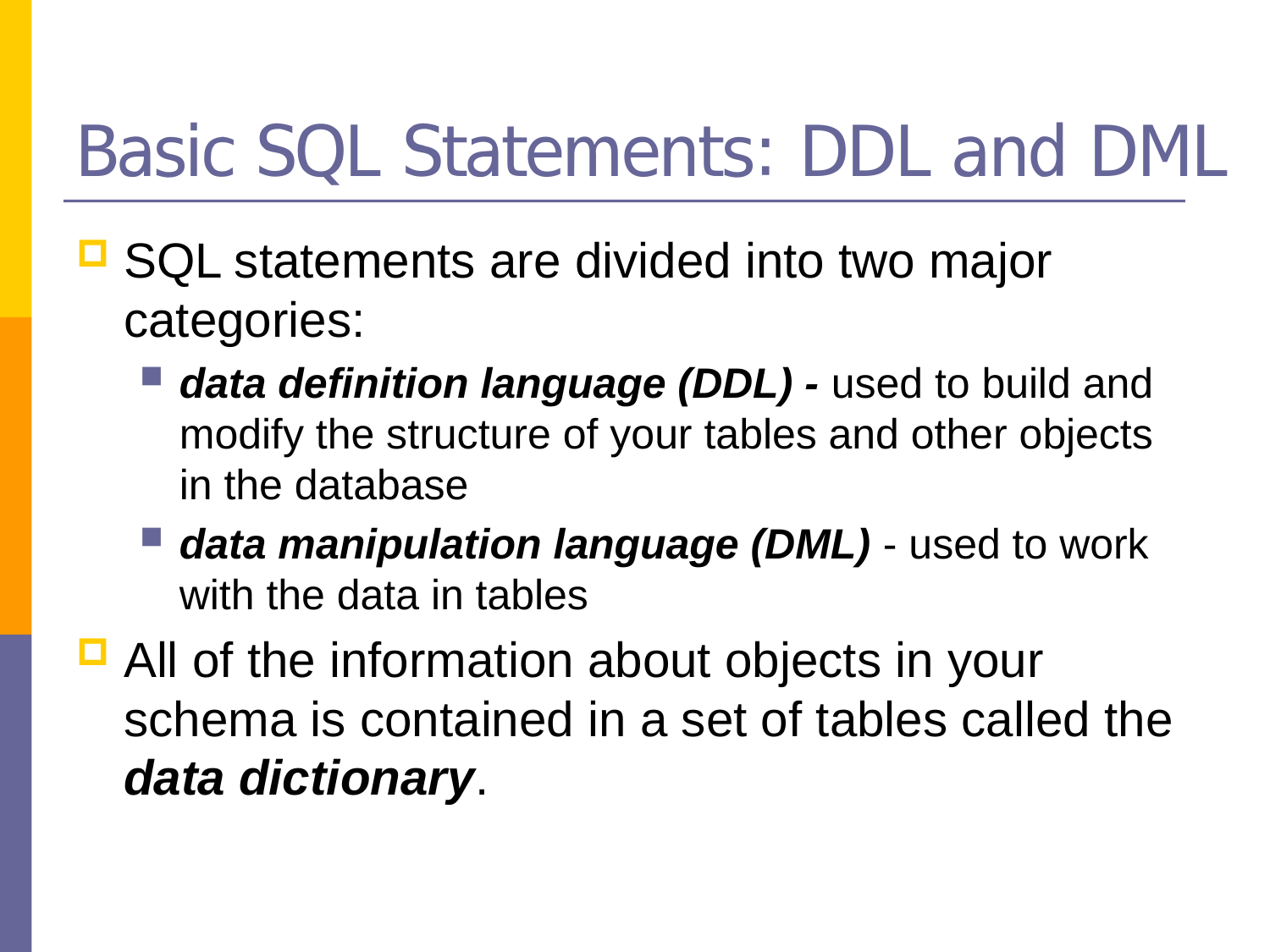

# Basic SQL Statements: DDL and DML
SQL statements are divided into two major categories:
data definition language (DDL) - used to build and modify the structure of your tables and other objects in the database
data manipulation language (DML) - used to work with the data in tables
All of the information about objects in your schema is contained in a set of tables called the data dictionary.